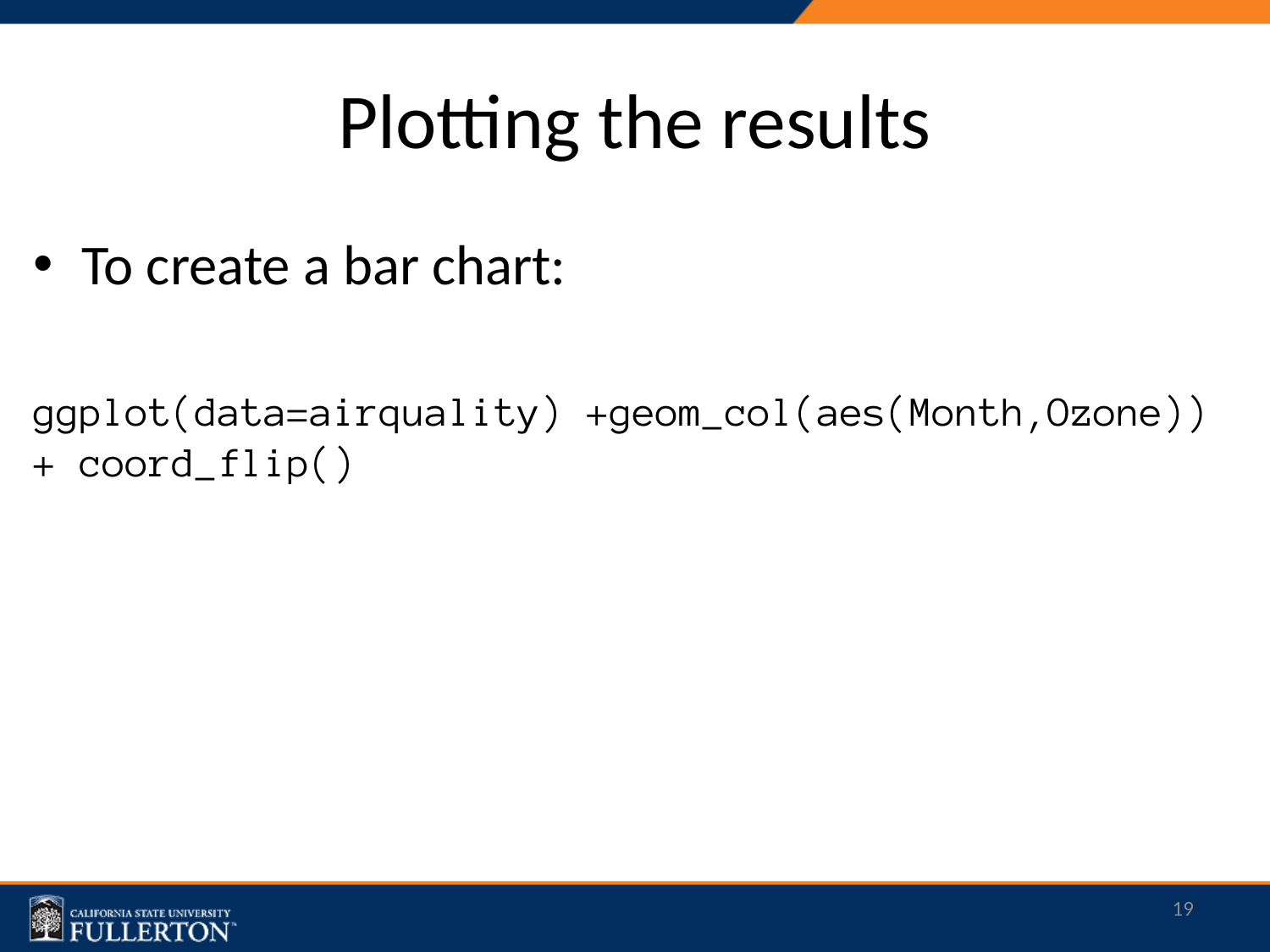

# Plotting the results
To create a bar chart:

ggplot(data=airquality) +geom_col(aes(Month,Ozone)) + coord_flip()
19